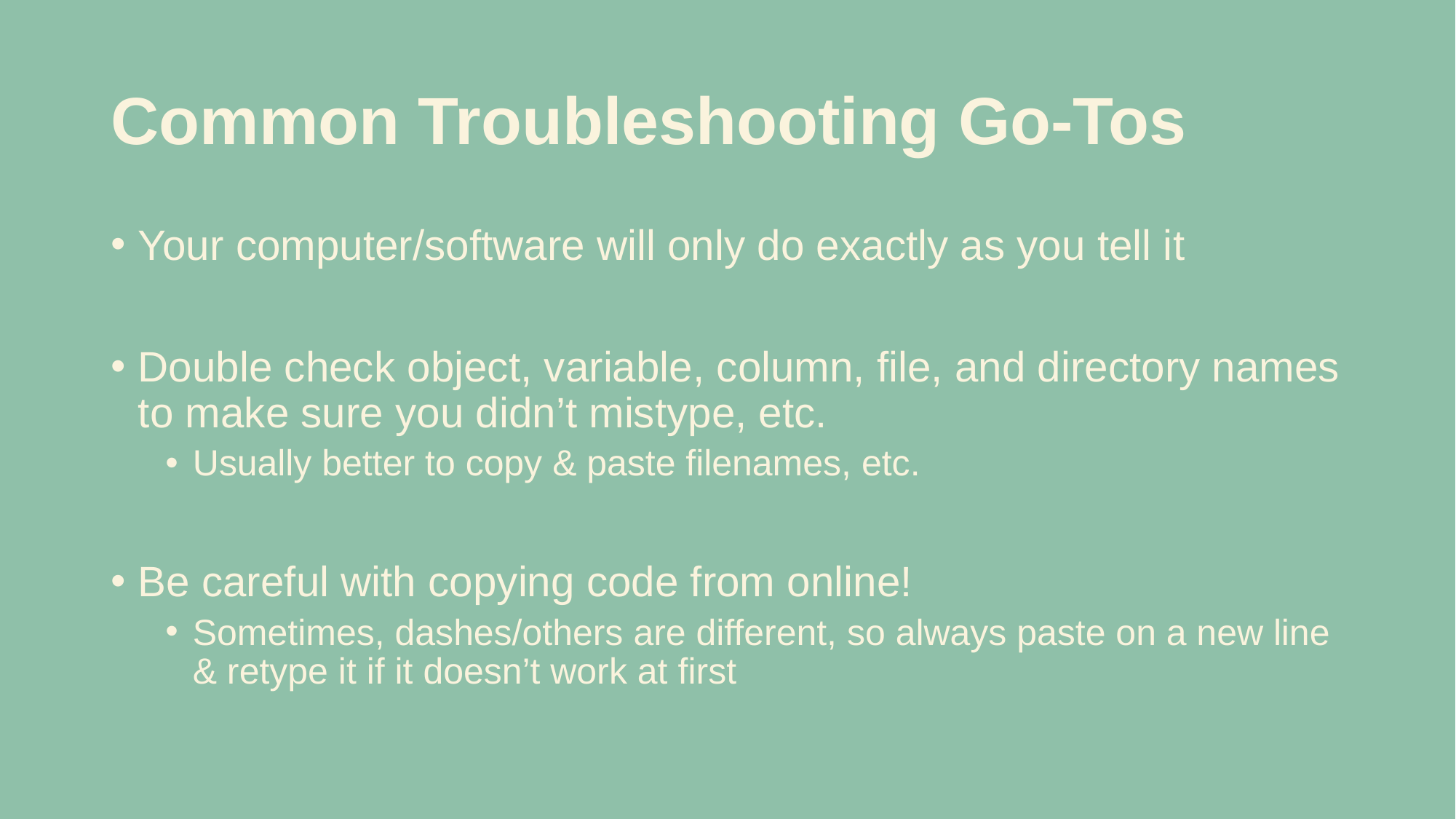

# Common Troubleshooting Go-Tos
Your computer/software will only do exactly as you tell it

Double check object, variable, column, file, and directory names to make sure you didn’t mistype, etc.
Usually better to copy & paste filenames, etc.

Be careful with copying code from online!
Sometimes, dashes/others are different, so always paste on a new line & retype it if it doesn’t work at first